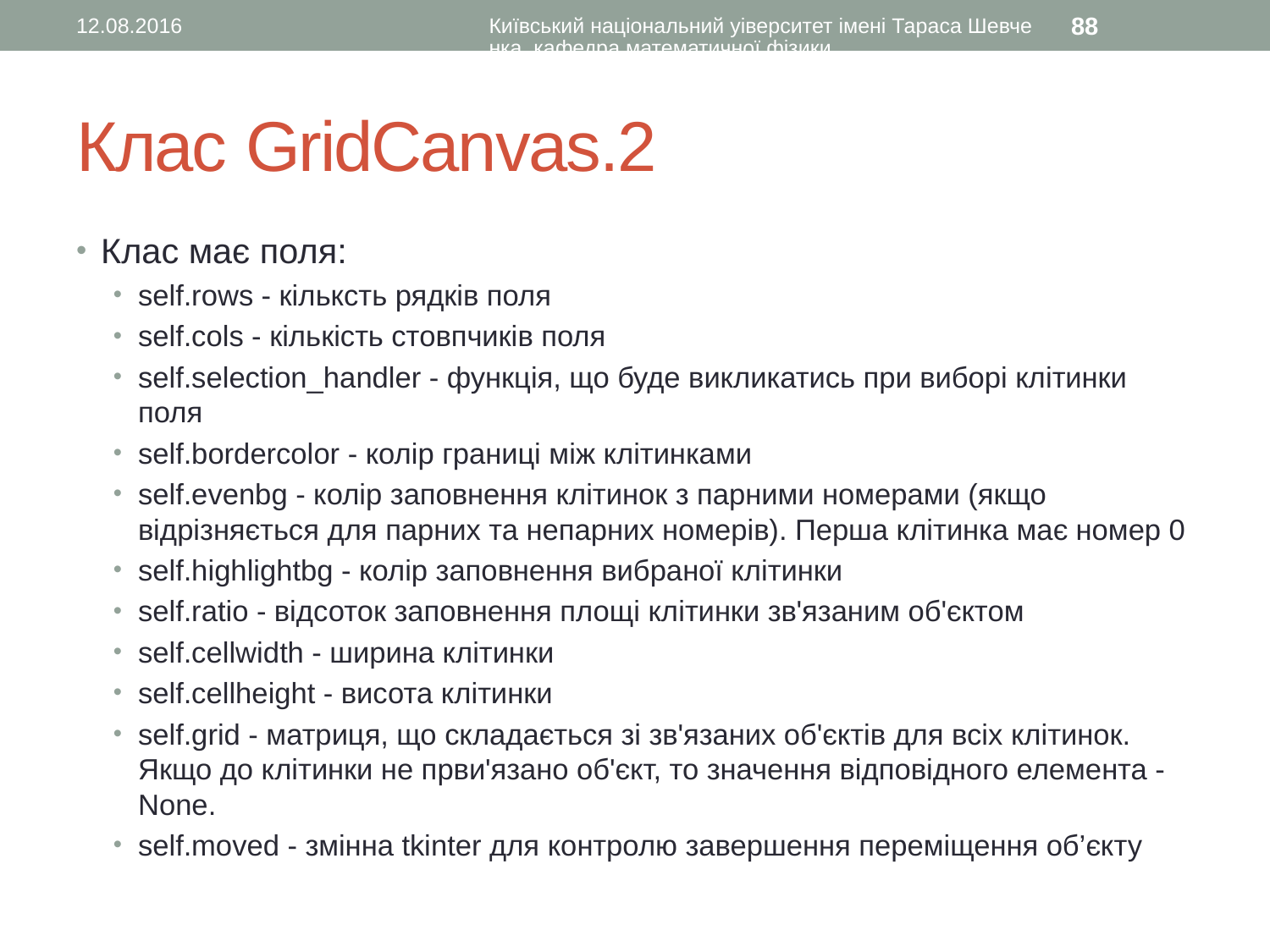

12.08.2016
Київський національний уіверситет імені Тараса Шевченка, кафедра математичної фізики
88
# Клас GridCanvas.2
Клас має поля:
self.rows - кільксть рядків поля
self.cols - кількість стовпчиків поля
self.selection_handler - функція, що буде викликатись при виборі клітинки поля
self.bordercolor - колір границі між клітинками
self.evenbg - колір заповнення клітинок з парними номерами (якщо відрізняється для парних та непарних номерів). Перша клітинка має номер 0
self.highlightbg - колір заповнення вибраної клітинки
self.ratio - відсоток заповнення площі клітинки зв'язаним об'єктом
self.cellwidth - ширина клітинки
self.cellheight - висота клітинки
self.grid - матриця, що складається зі зв'язаних об'єктів для всіх клітинок. Якщо до клітинки не први'язано об'єкт, то значення відповідного елемента - None.
self.moved - змінна tkinter для контролю завершення переміщення об’єкту